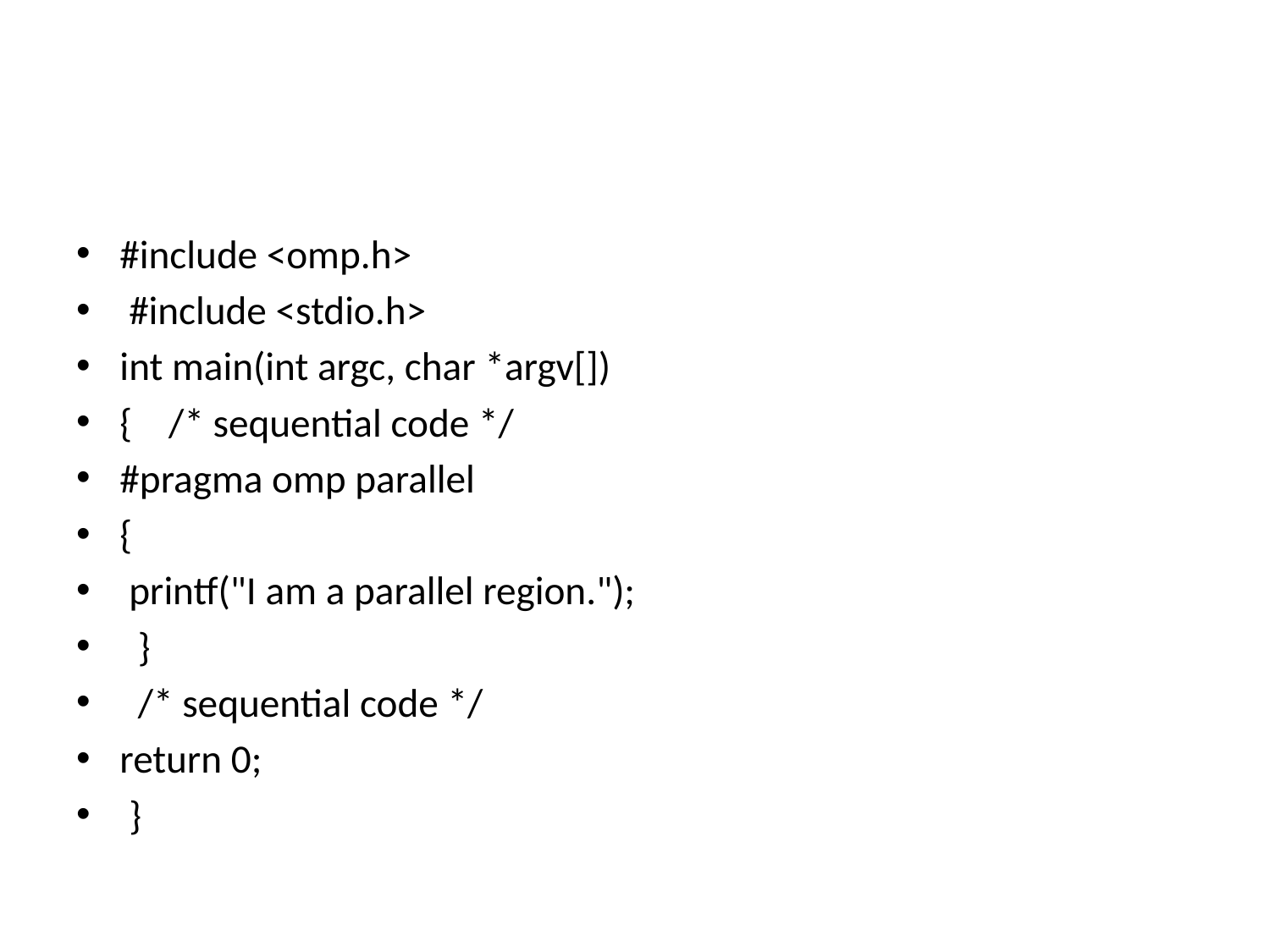

#
#include <omp.h>
 #include <stdio.h>
int main(int argc, char *argv[])
{    /* sequential code */
#pragma omp parallel
{
 printf("I am a parallel region.");
  }
  /* sequential code */
return 0;
 }